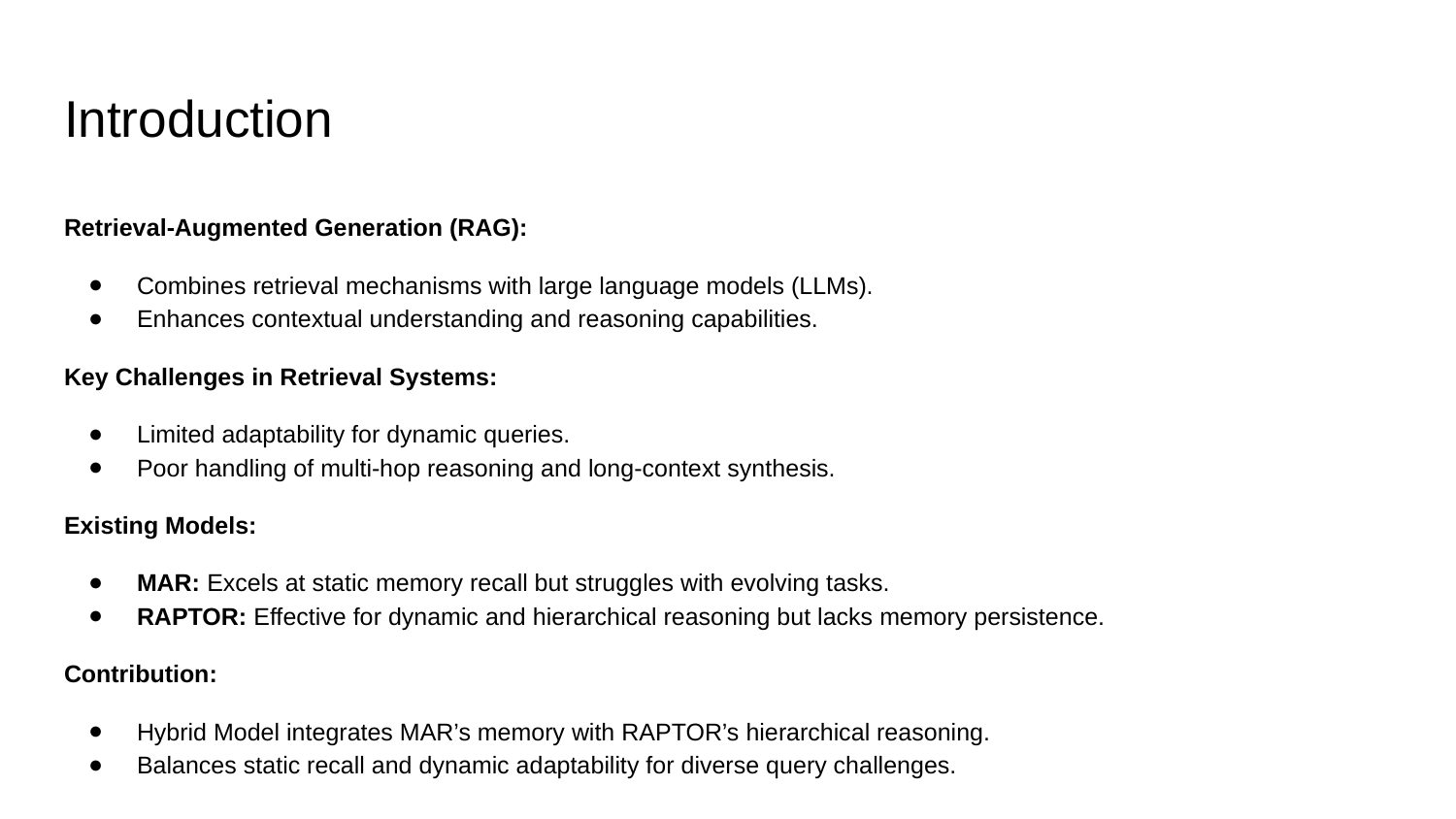

# Introduction
Retrieval-Augmented Generation (RAG):
Combines retrieval mechanisms with large language models (LLMs).
Enhances contextual understanding and reasoning capabilities.
Key Challenges in Retrieval Systems:
Limited adaptability for dynamic queries.
Poor handling of multi-hop reasoning and long-context synthesis.
Existing Models:
MAR: Excels at static memory recall but struggles with evolving tasks.
RAPTOR: Effective for dynamic and hierarchical reasoning but lacks memory persistence.
Contribution:
Hybrid Model integrates MAR’s memory with RAPTOR’s hierarchical reasoning.
Balances static recall and dynamic adaptability for diverse query challenges.